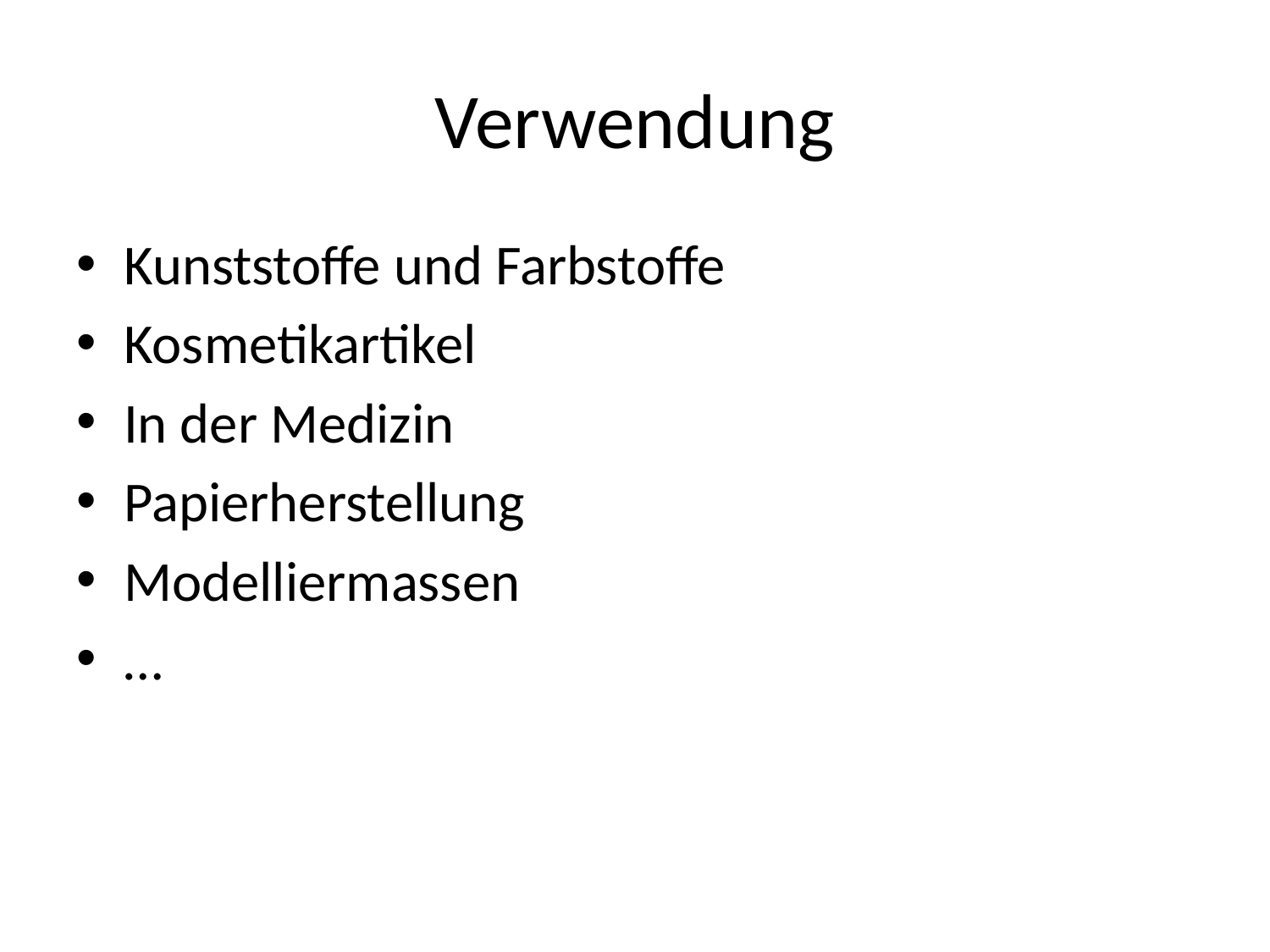

# Verwendung
Kunststoffe und Farbstoffe
Kosmetikartikel
In der Medizin
Papierherstellung
Modelliermassen
…